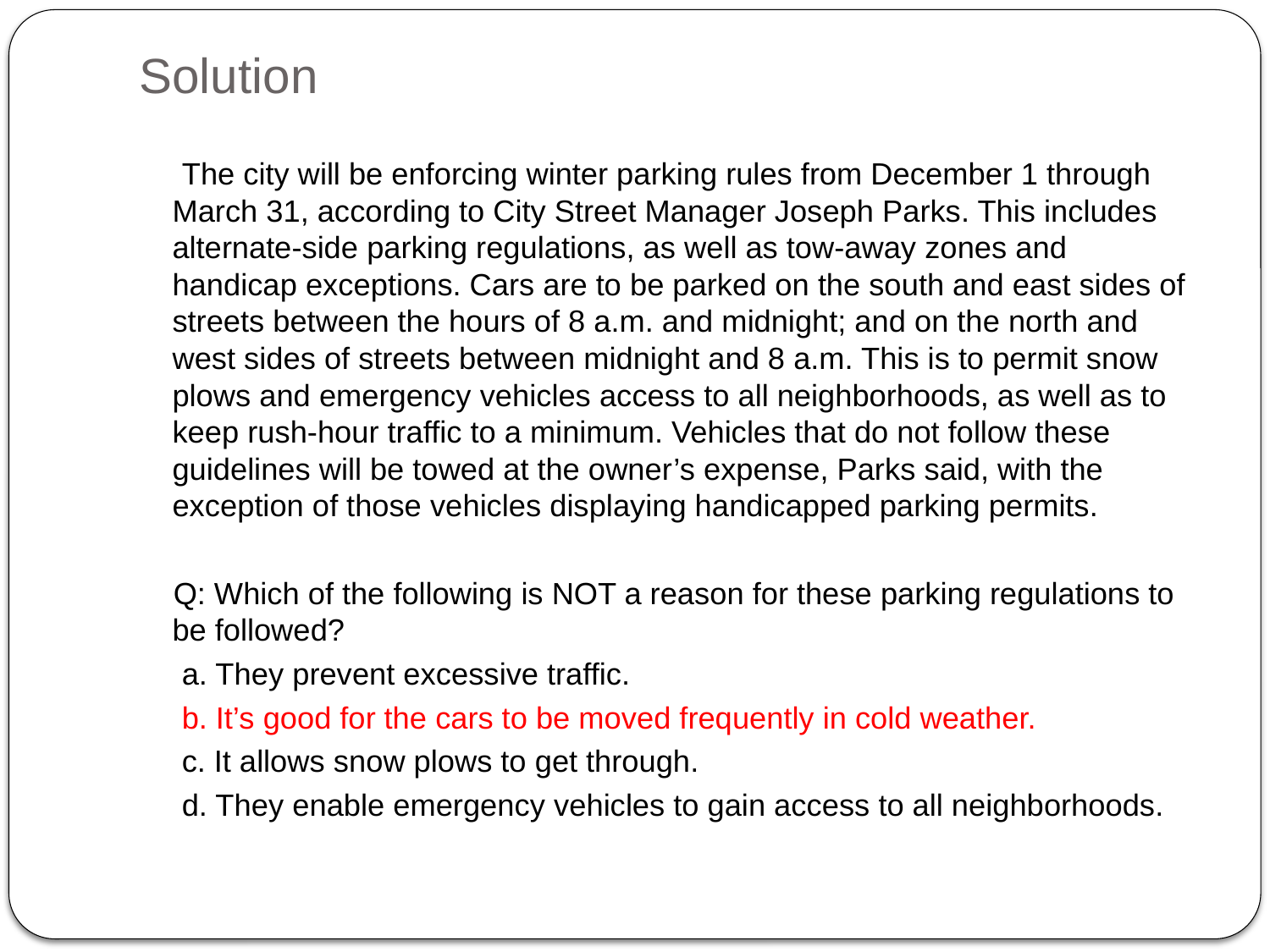

# Solution
     The city will be enforcing winter parking rules from December 1 through March 31, according to City Street Manager Joseph Parks. This includes alternate-side parking regulations, as well as tow-away zones and handicap exceptions. Cars are to be parked on the south and east sides of streets between the hours of 8 a.m. and midnight; and on the north and west sides of streets between midnight and 8 a.m. This is to permit snow plows and emergency vehicles access to all neighborhoods, as well as to keep rush-hour traffic to a minimum. Vehicles that do not follow these guidelines will be towed at the owner’s expense, Parks said, with the exception of those vehicles displaying handicapped parking permits.

    Q: Which of the following is NOT a reason for these parking regulations to be followed?
     a. They prevent excessive traffic.
     b. It’s good for the cars to be moved frequently in cold weather.
     c. It allows snow plows to get through.
     d. They enable emergency vehicles to gain access to all neighborhoods.